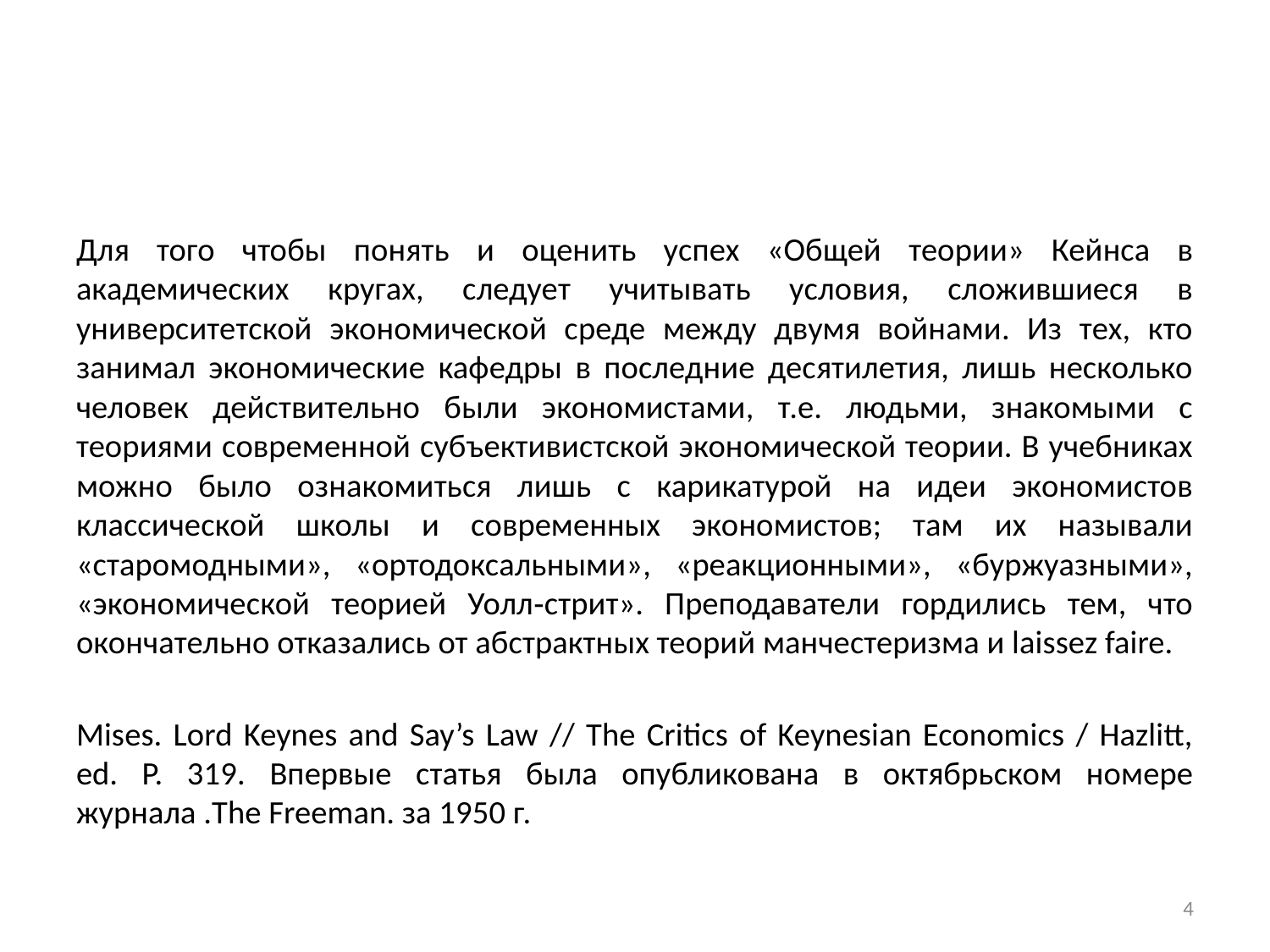

#
Для того чтобы понять и оценить успех «Общей теории» Кейнса в академических кругах, следует учитывать условия, сложившиеся в университетской экономической среде между двумя войнами. Из тех, кто занимал экономические кафедры в последние десятилетия, лишь несколько человек действительно были экономистами, т.е. людьми, знакомыми с теориями современной субъективистской экономической теории. В учебниках можно было ознакомиться лишь с карикатурой на идеи экономистов классической школы и современных экономистов; там их называли «старомодными», «ортодоксальными», «реакционными», «буржуазными», «экономической теорией Уолл‑стрит». Преподаватели гордились тем, что окончательно отказались от абстрактных теорий манчестеризма и laissez faire.

Mises. Lord Keynes and Say’s Law // The Critics of Keynesian Economics / Hazlitt, ed. P. 319. Впервые статья была опубликована в октябрьском номере журнала .The Freeman. за 1950 г.

4